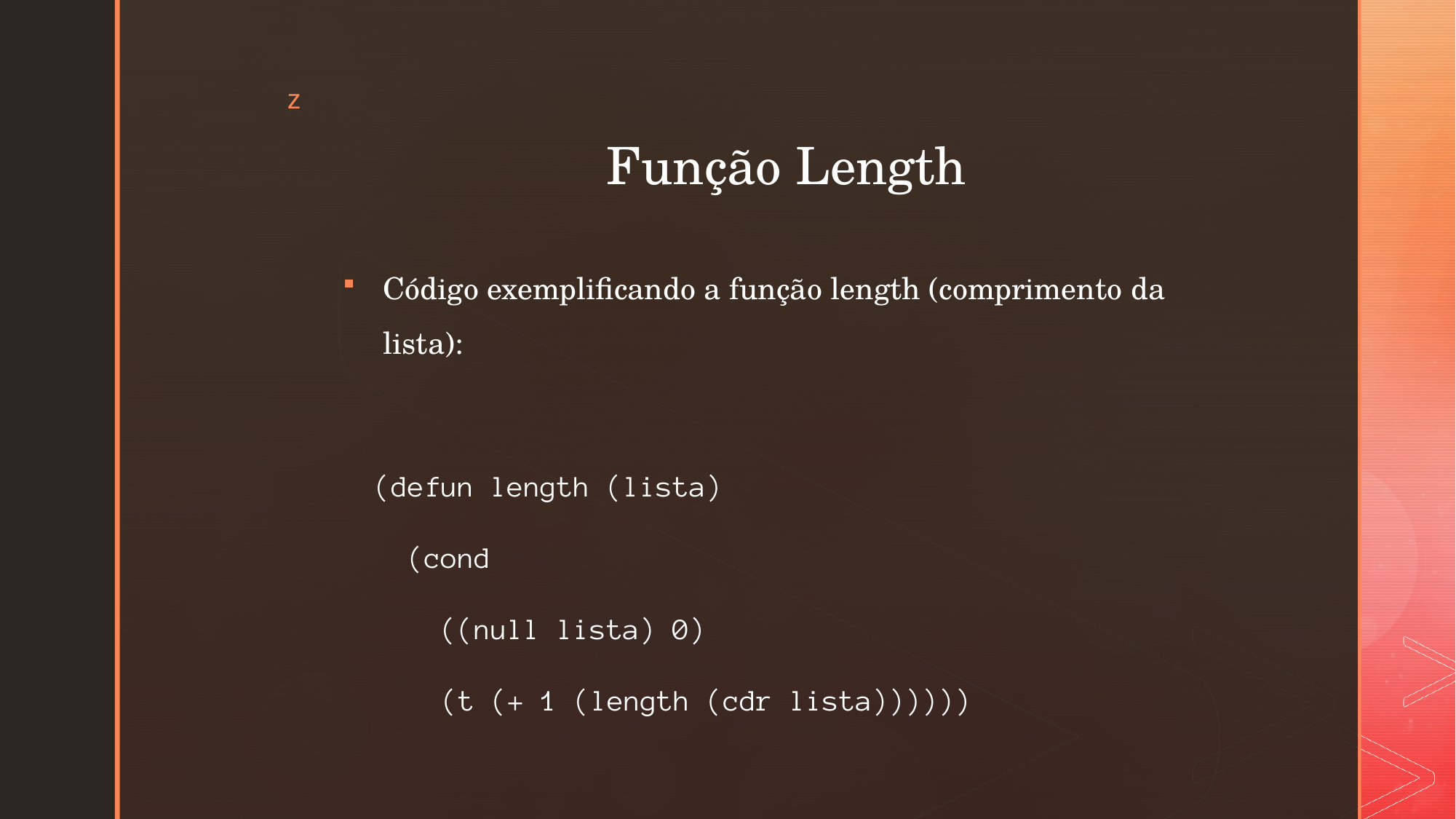

# Função Length
Código exemplificando a função length (comprimento da lista):

  (defun length (lista)
    (cond
      ((null lista) 0)
      (t (+ 1 (length (cdr lista))))))